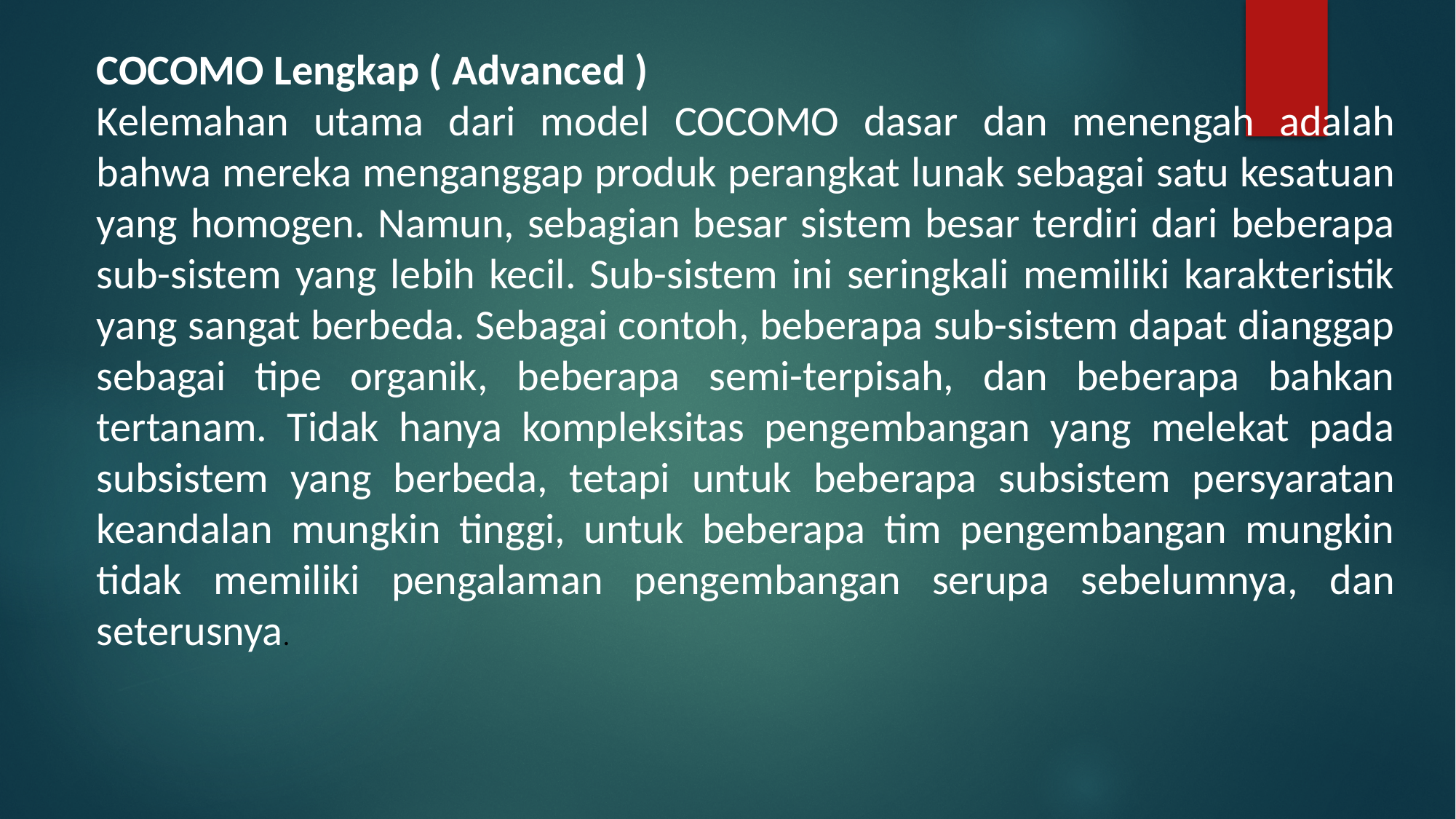

COCOMO Lengkap ( Advanced )
Kelemahan utama dari model COCOMO dasar dan menengah adalah bahwa mereka menganggap produk perangkat lunak sebagai satu kesatuan yang homogen. Namun, sebagian besar sistem besar terdiri dari beberapa sub-sistem yang lebih kecil. Sub-sistem ini seringkali memiliki karakteristik yang sangat berbeda. Sebagai contoh, beberapa sub-sistem dapat dianggap sebagai tipe organik, beberapa semi-terpisah, dan beberapa bahkan tertanam. Tidak hanya kompleksitas pengembangan yang melekat pada subsistem yang berbeda, tetapi untuk beberapa subsistem persyaratan keandalan mungkin tinggi, untuk beberapa tim pengembangan mungkin tidak memiliki pengalaman pengembangan serupa sebelumnya, dan seterusnya.